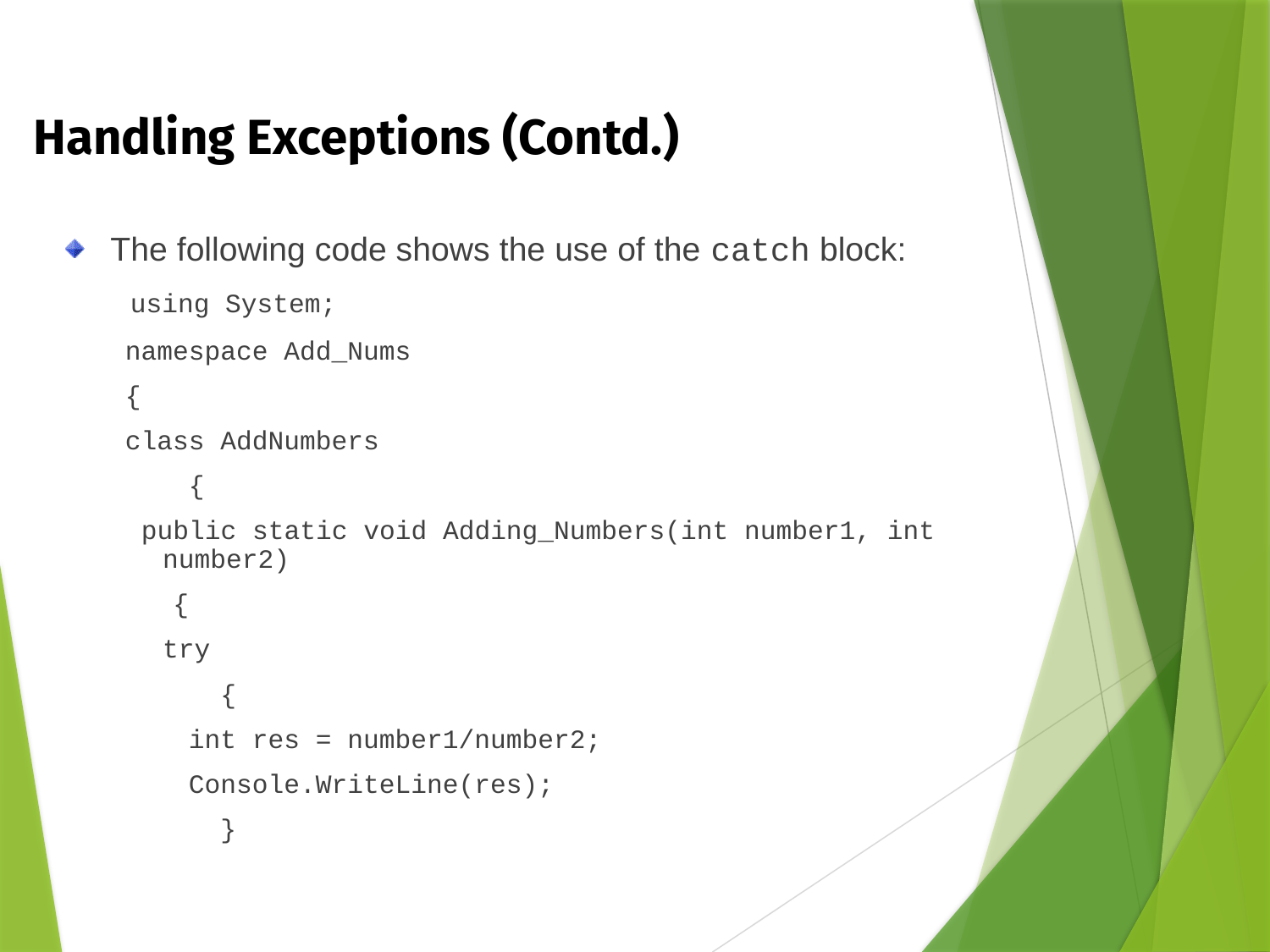

Handling Exceptions (Contd.)
The following code shows the use of the catch block:
	 using System;
namespace Add_Nums
{
class AddNumbers
    {
 public static void Adding_Numbers(int number1, int number2)
   {
	try
      {
    int res = number1/number2;
    Console.WriteLine(res);
      }